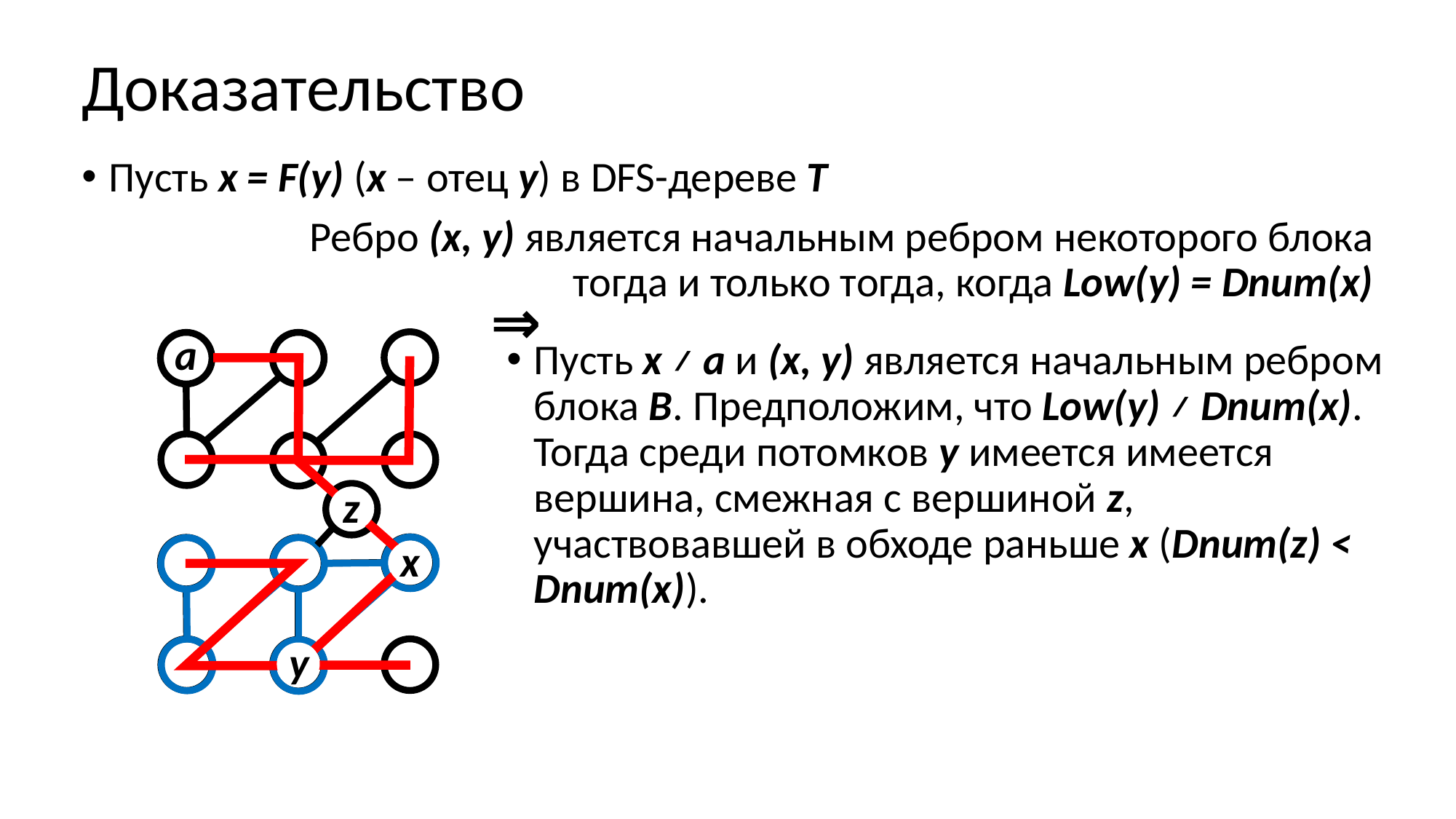

# Доказательство
Пусть х = F(y) (х – отец у) в DFS-дереве T
Ребро (х, у) является начальным ребром некоторого блока тогда и только тогда, когда Low(y) = Dnum(x)
⇒
а

Пусть х ≠ а и (х, у) является начальным ребром блока В. Предположим, что Low(y) ≠ Dnum(x). Тогда среди потомков y имеется имеется вершина, смежная с вершиной z, участвовавшей в обходе раньше х (Dnum(z) < Dnum(x)).

z

х

y